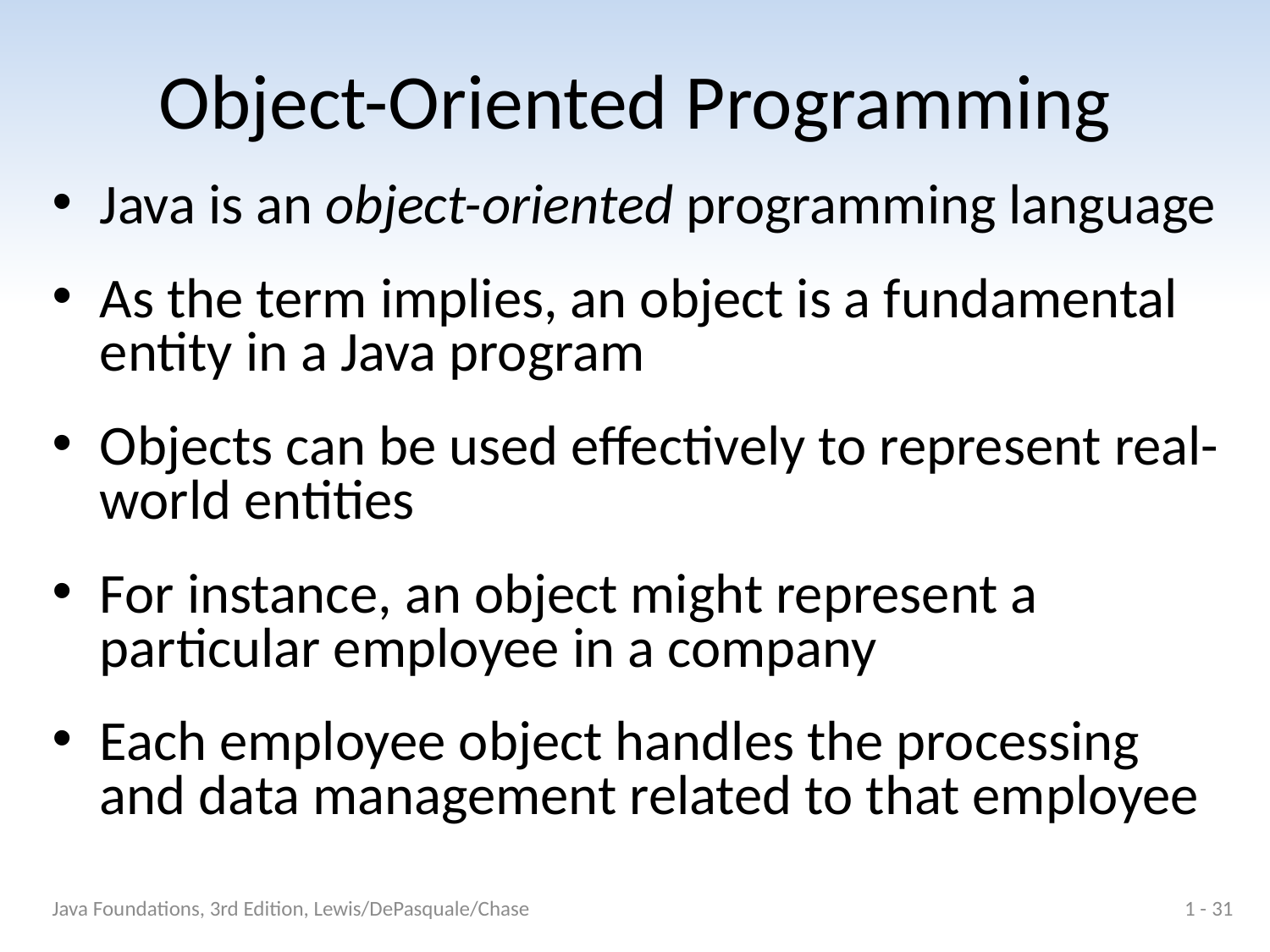

# Object-Oriented Programming
Java is an object-oriented programming language
As the term implies, an object is a fundamental entity in a Java program
Objects can be used effectively to represent real-world entities
For instance, an object might represent a particular employee in a company
Each employee object handles the processing and data management related to that employee
Java Foundations, 3rd Edition, Lewis/DePasquale/Chase
1 - 31